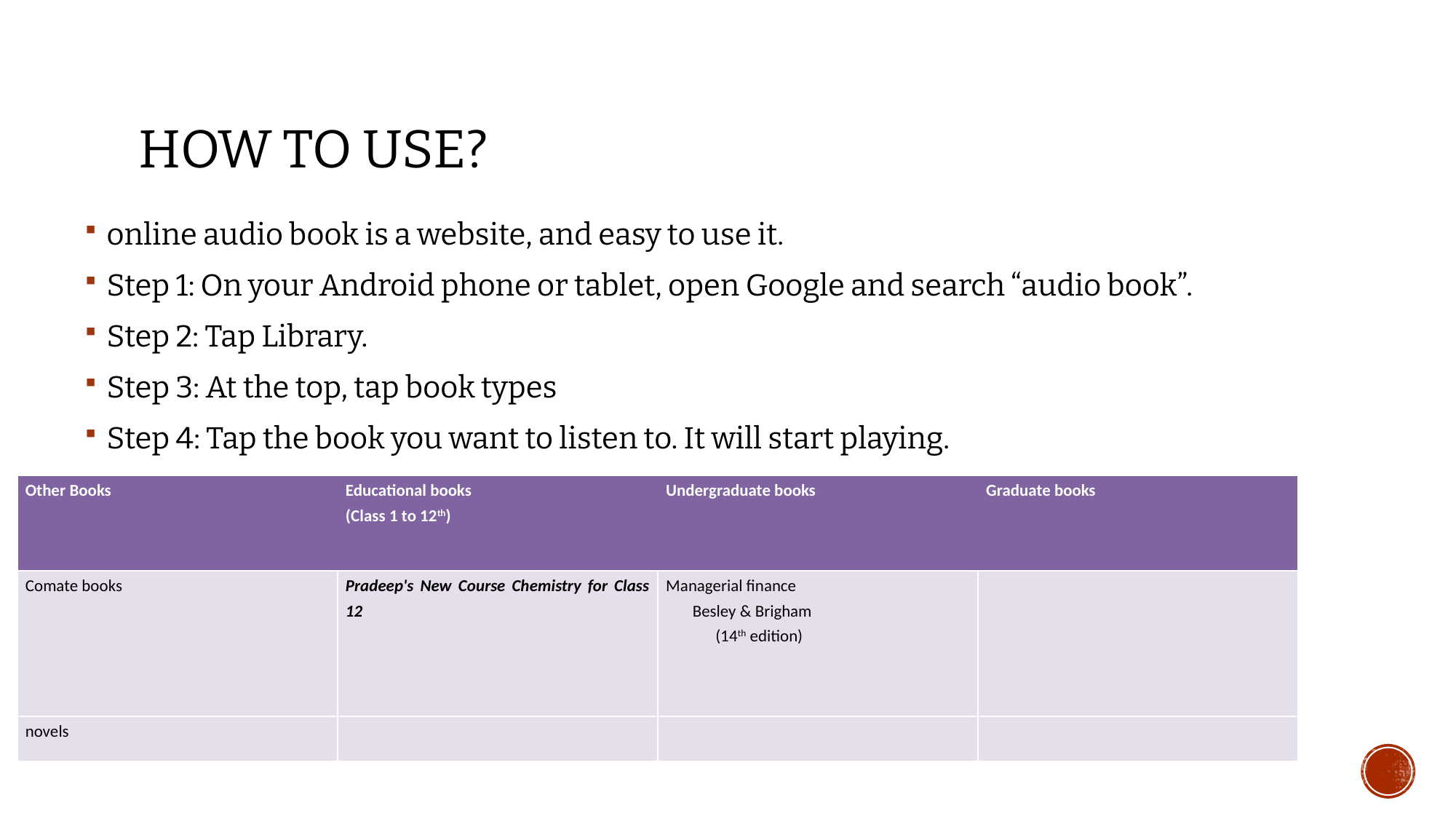

# How to use?

online audio book is a website, and easy to use it.
Step 1: On your Android phone or tablet, open Google and search “audio book”.
Step 2: Tap Library.
Step 3: At the top, tap book types
Step 4: Tap the book you want to listen to. It will start playing.

| Other Books | Educational books (Class 1 to 12th) | Undergraduate books | Graduate books |
| --- | --- | --- | --- |
| Comate books | Pradeep's New Course Chemistry for Class 12 | Managerial finance Besley & Brigham (14th edition) |  |
| novels |  |  |  |